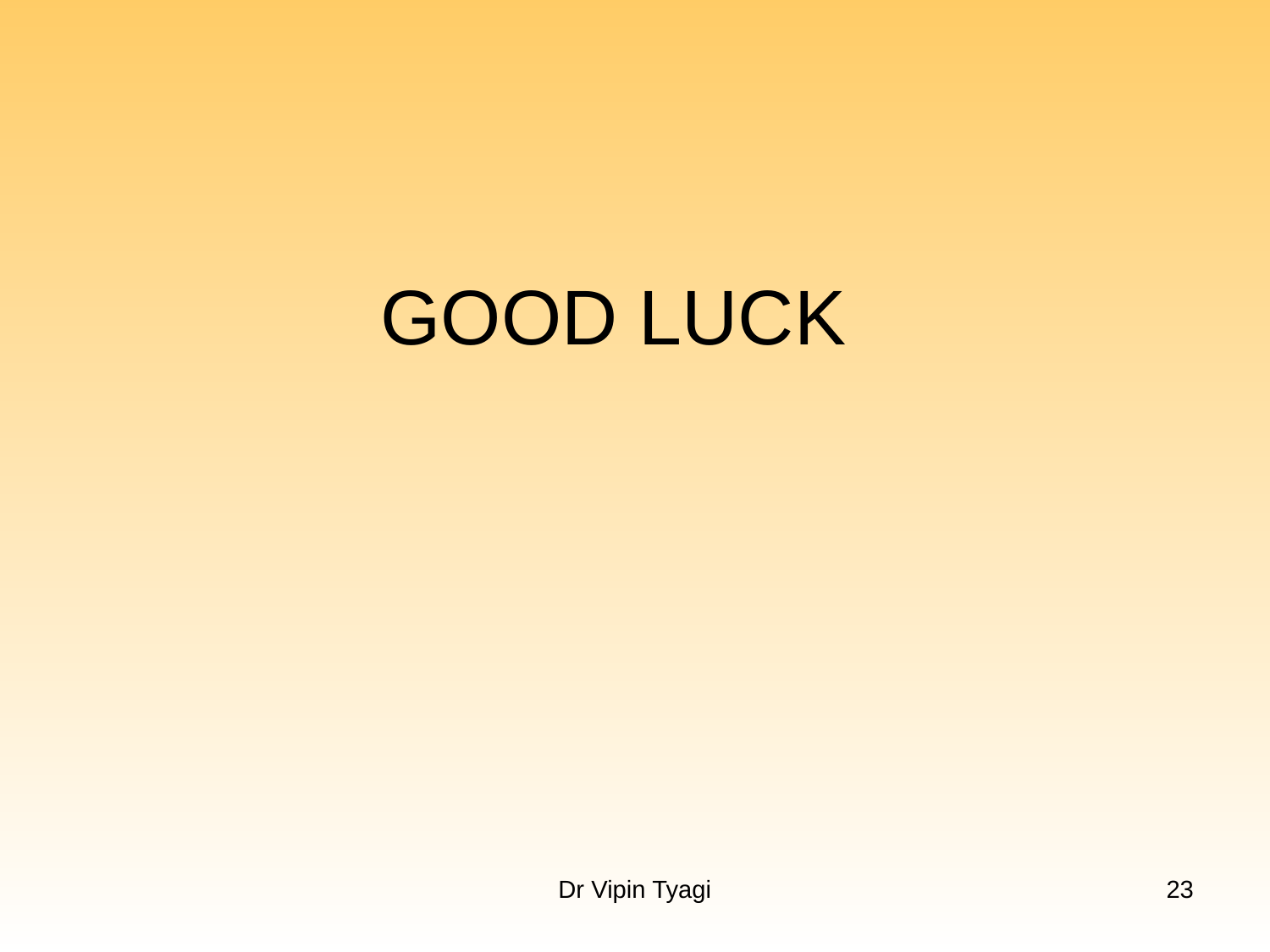

# GOOD LUCK

Dr Vipin Tyagi
23